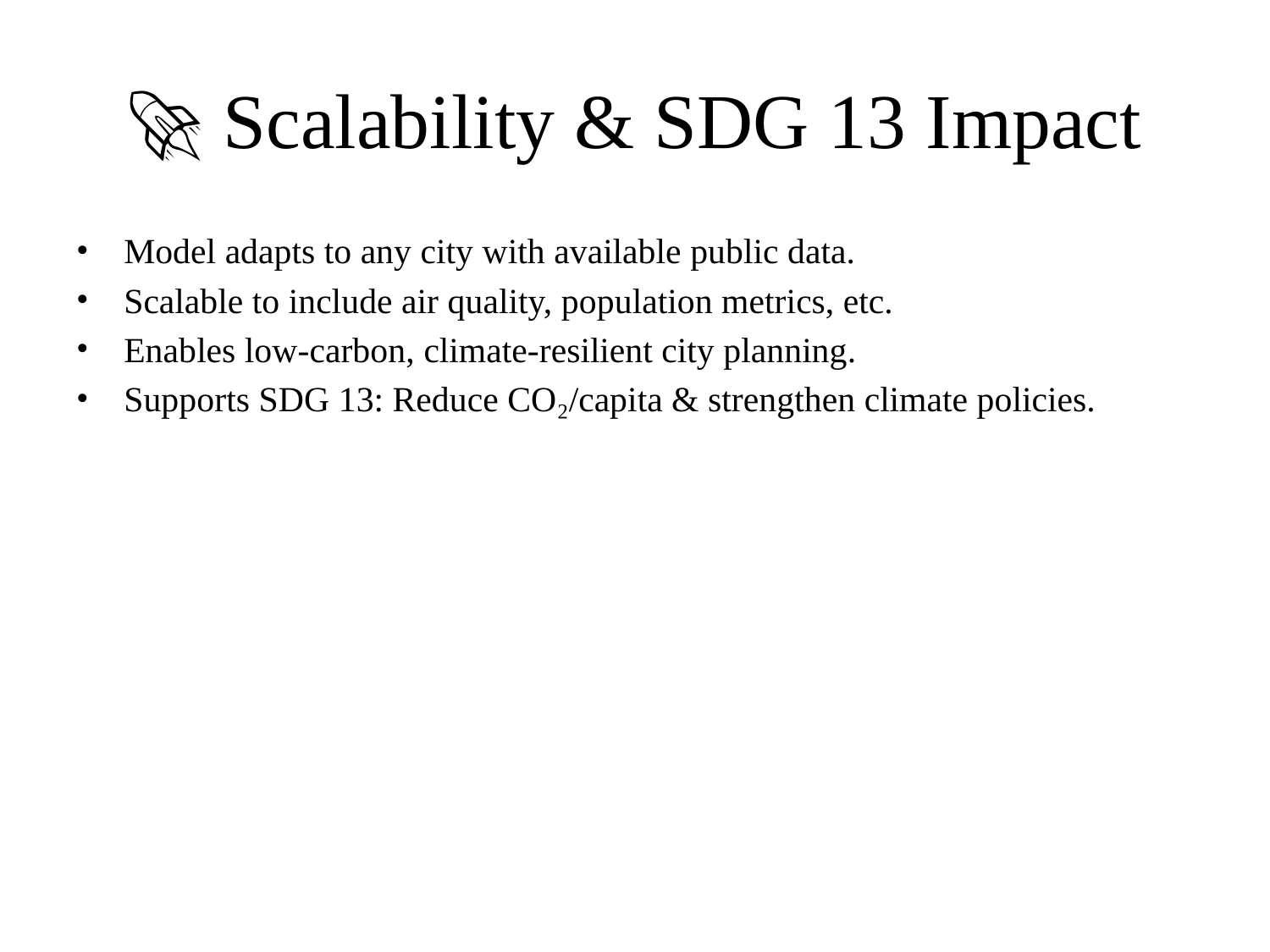

# 🚀 Scalability & SDG 13 Impact
Model adapts to any city with available public data.
Scalable to include air quality, population metrics, etc.
Enables low-carbon, climate-resilient city planning.
Supports SDG 13: Reduce CO₂/capita & strengthen climate policies.